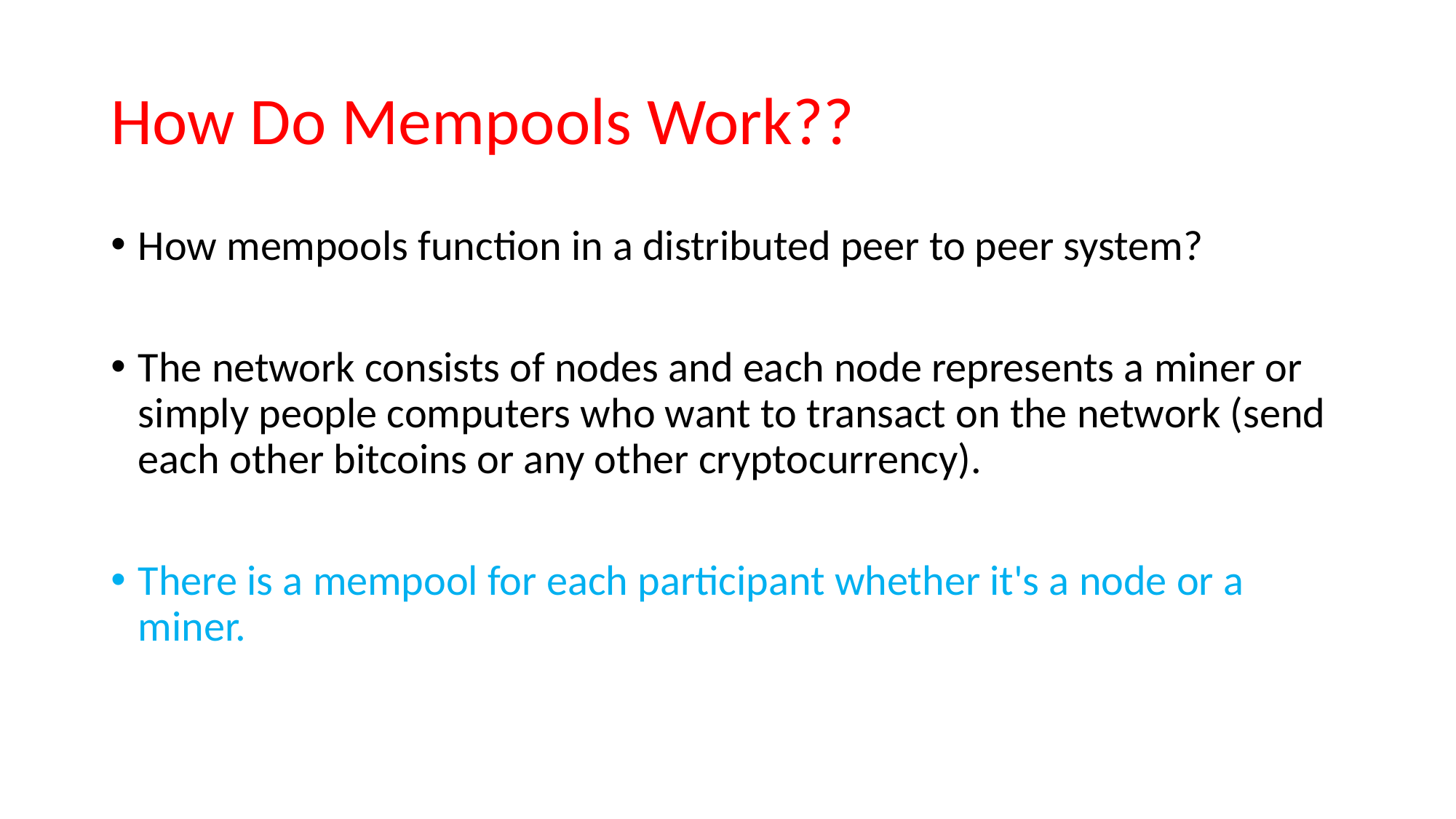

# How Do Mempools Work??
How mempools function in a distributed peer to peer system?

The network consists of nodes and each node represents a miner or simply people computers who want to transact on the network (send each other bitcoins or any other cryptocurrency).

There is a mempool for each participant whether it's a node or a miner.